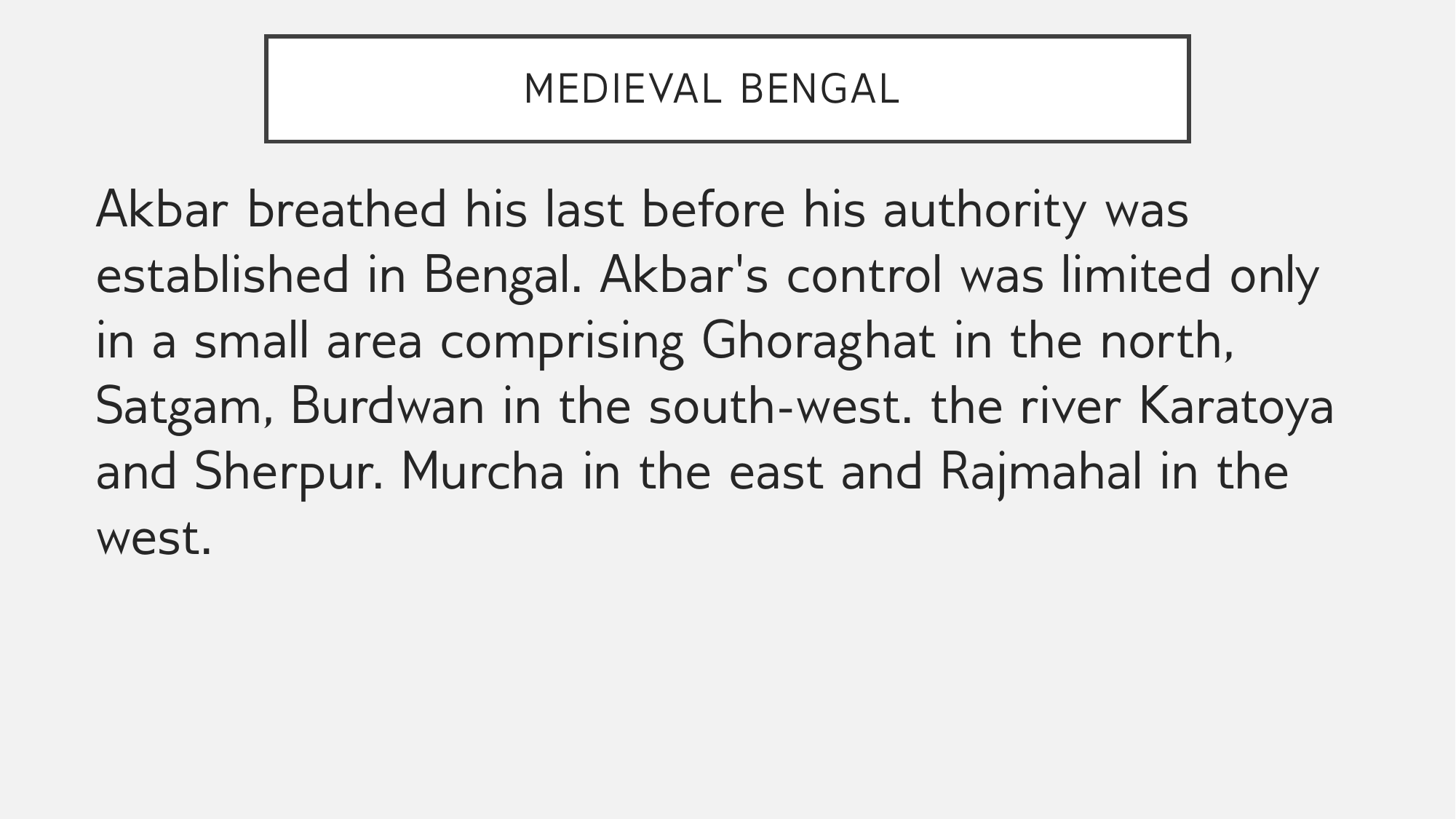

# Medieval Bengal
Akbar breathed his last before his authority was established in Bengal. Akbar's control was limited only in a small area comprising Ghoraghat in the north, Satgam, Burdwan in the south-west. the river Karatoya and Sherpur. Murcha in the east and Rajmahal in the west.